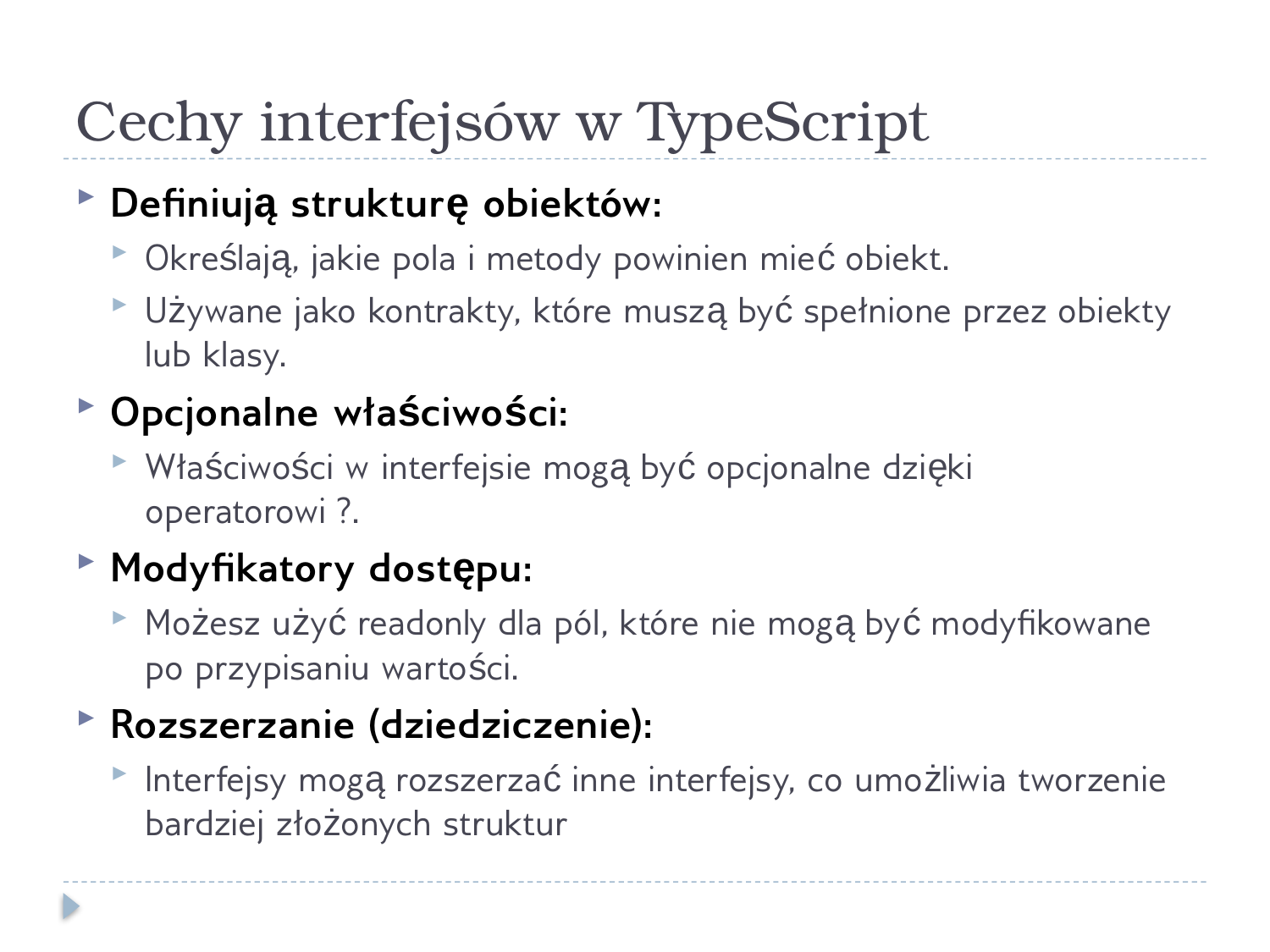

# Cechy interfejsów w TypeScript
Definiują strukturę obiektów:
Określają, jakie pola i metody powinien mieć obiekt.
Używane jako kontrakty, które muszą być spełnione przez obiekty lub klasy.
Opcjonalne właściwości:
Właściwości w interfejsie mogą być opcjonalne dzięki operatorowi ?.
Modyfikatory dostępu:
Możesz użyć readonly dla pól, które nie mogą być modyfikowane po przypisaniu wartości.
Rozszerzanie (dziedziczenie):
Interfejsy mogą rozszerzać inne interfejsy, co umożliwia tworzenie bardziej złożonych struktur